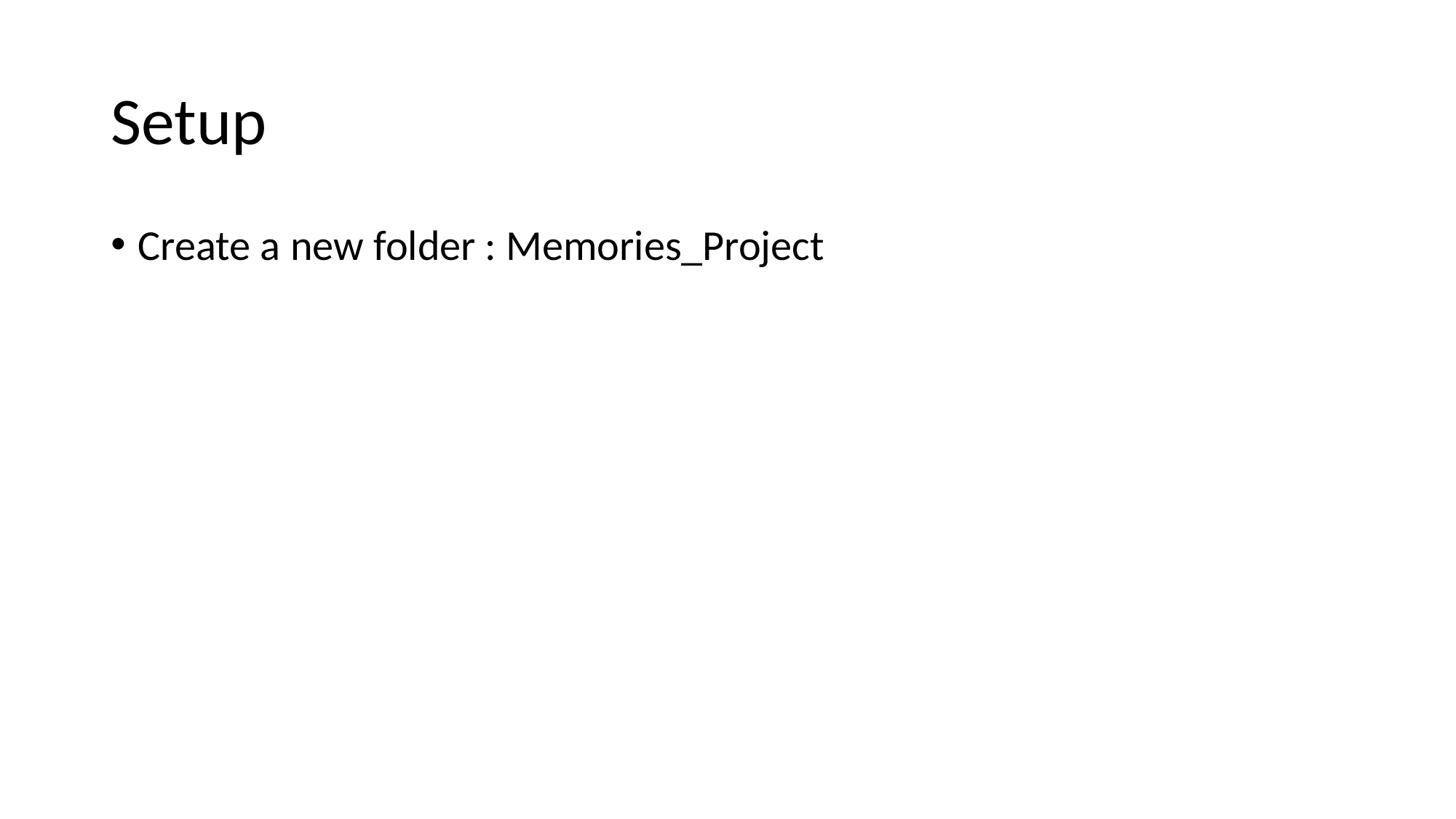

# Setup
Create a new folder : Memories_Project